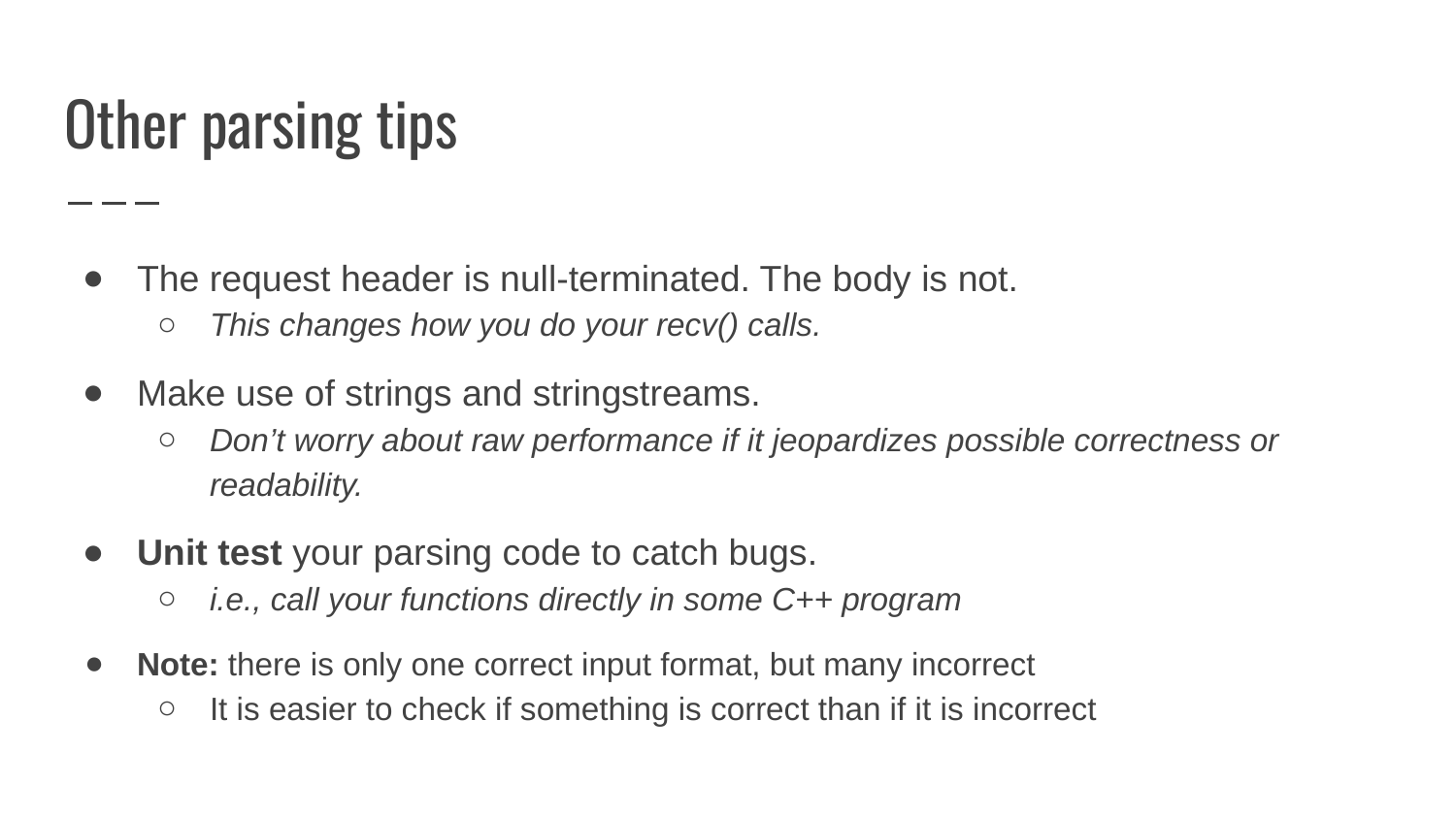

# Other parsing tips
The request header is null-terminated. The body is not.
This changes how you do your recv() calls.
Make use of strings and stringstreams.
Don’t worry about raw performance if it jeopardizes possible correctness or readability.
Unit test your parsing code to catch bugs.
i.e., call your functions directly in some C++ program
Note: there is only one correct input format, but many incorrect
It is easier to check if something is correct than if it is incorrect